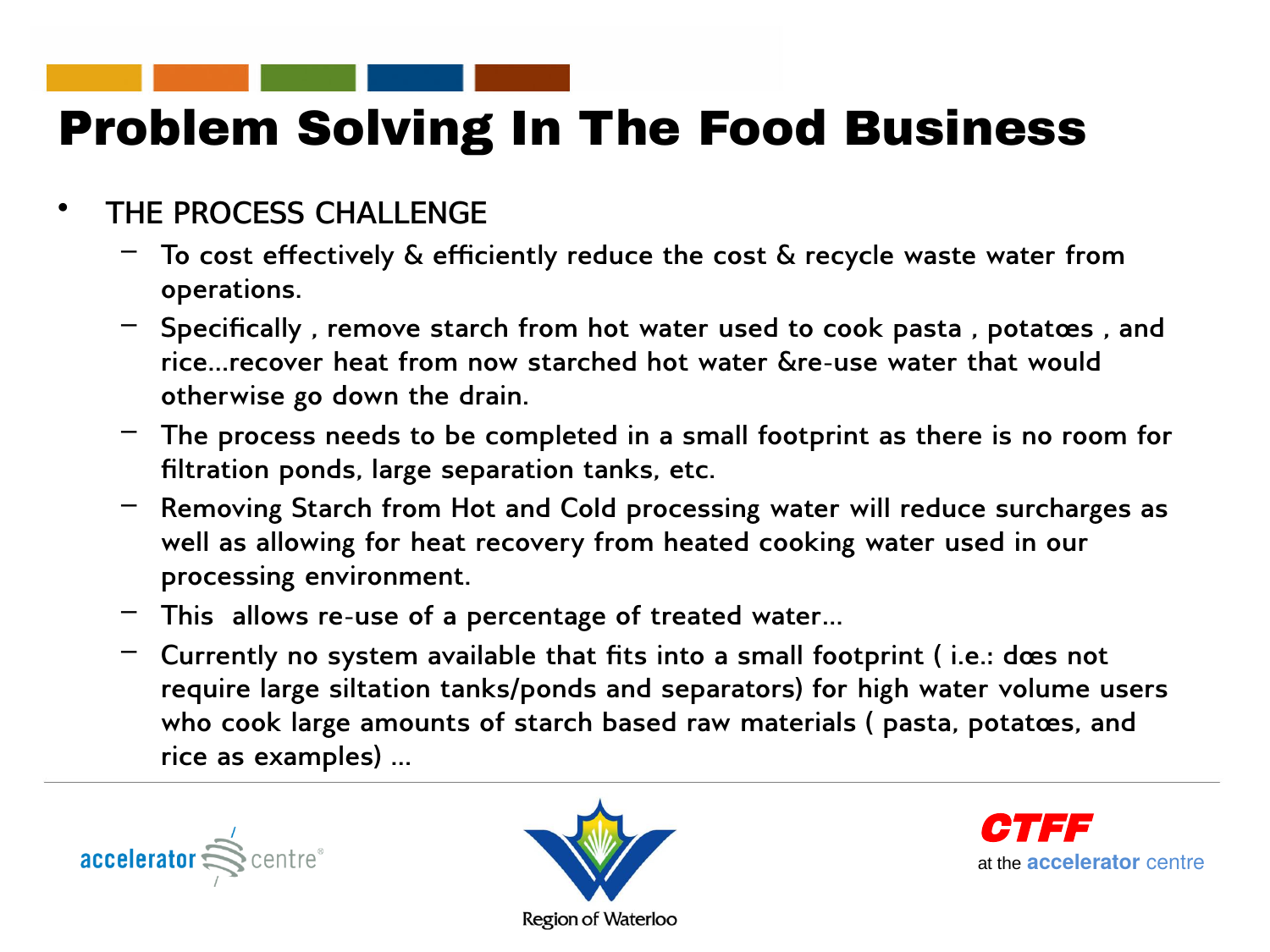

# Problem Solving In The Food Business
THE PROCESS CHALLENGE
To cost effectively & efficiently reduce the cost & recycle waste water from operations.
Specifically , remove starch from hot water used to cook pasta , potatoes , and rice…recover heat from now starched hot water &re-use water that would otherwise go down the drain.
The process needs to be completed in a small footprint as there is no room for filtration ponds, large separation tanks, etc.
Removing Starch from Hot and Cold processing water will reduce surcharges as well as allowing for heat recovery from heated cooking water used in our processing environment.
This  allows re-use of a percentage of treated water…
Currently no system available that fits into a small footprint ( i.e.: does not require large siltation tanks/ponds and separators) for high water volume users who cook large amounts of starch based raw materials ( pasta, potatoes, and rice as examples) …